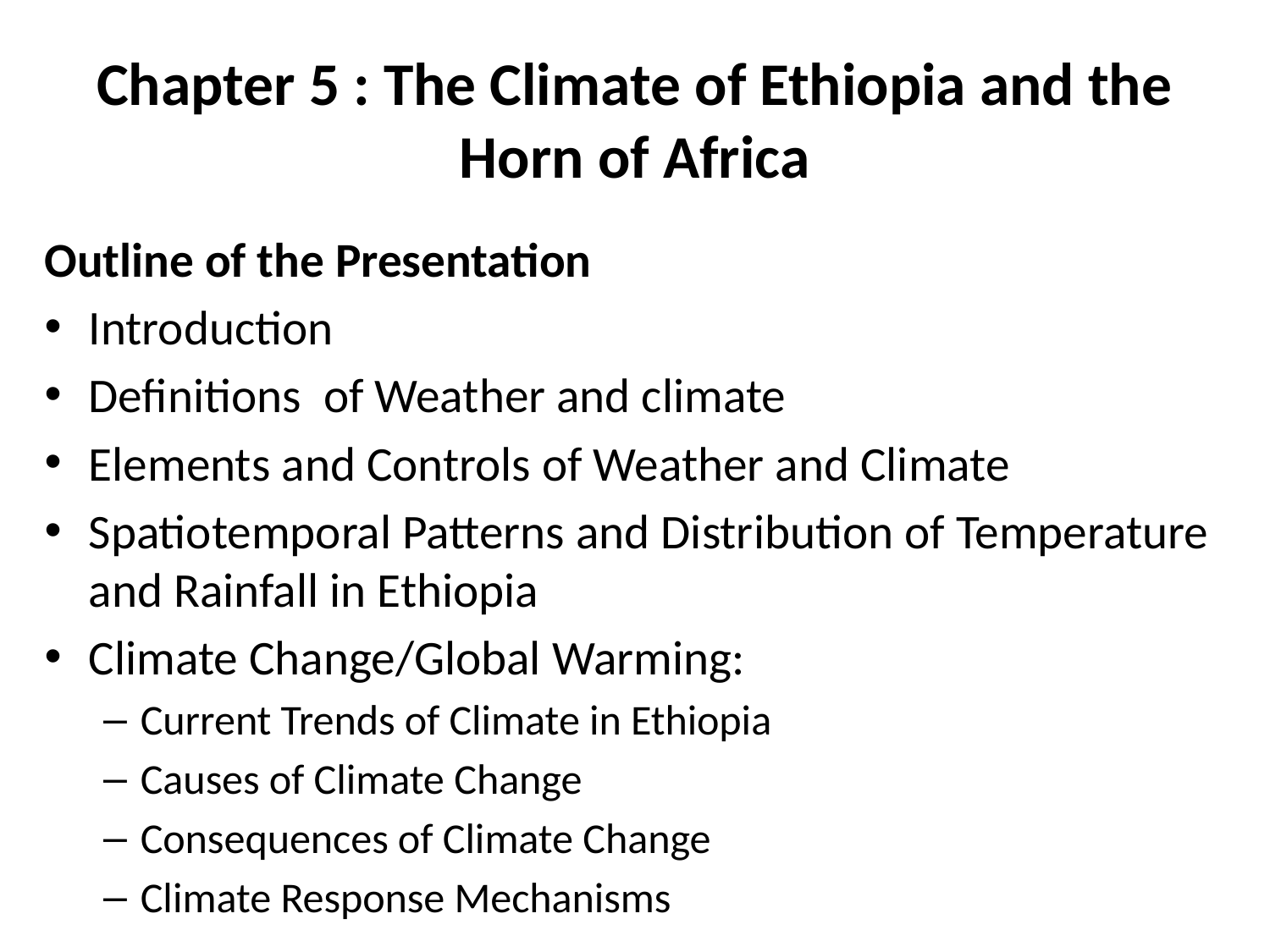

# Chapter 5 : The Climate of Ethiopia and the Horn of Africa
Outline of the Presentation
Introduction
Definitions  of Weather and climate
Elements and Controls of Weather and Climate
Spatiotemporal Patterns and Distribution of Temperature and Rainfall in Ethiopia
Climate Change/Global Warming:
Current Trends of Climate in Ethiopia
Causes of Climate Change
Consequences of Climate Change
Climate Response Mechanisms